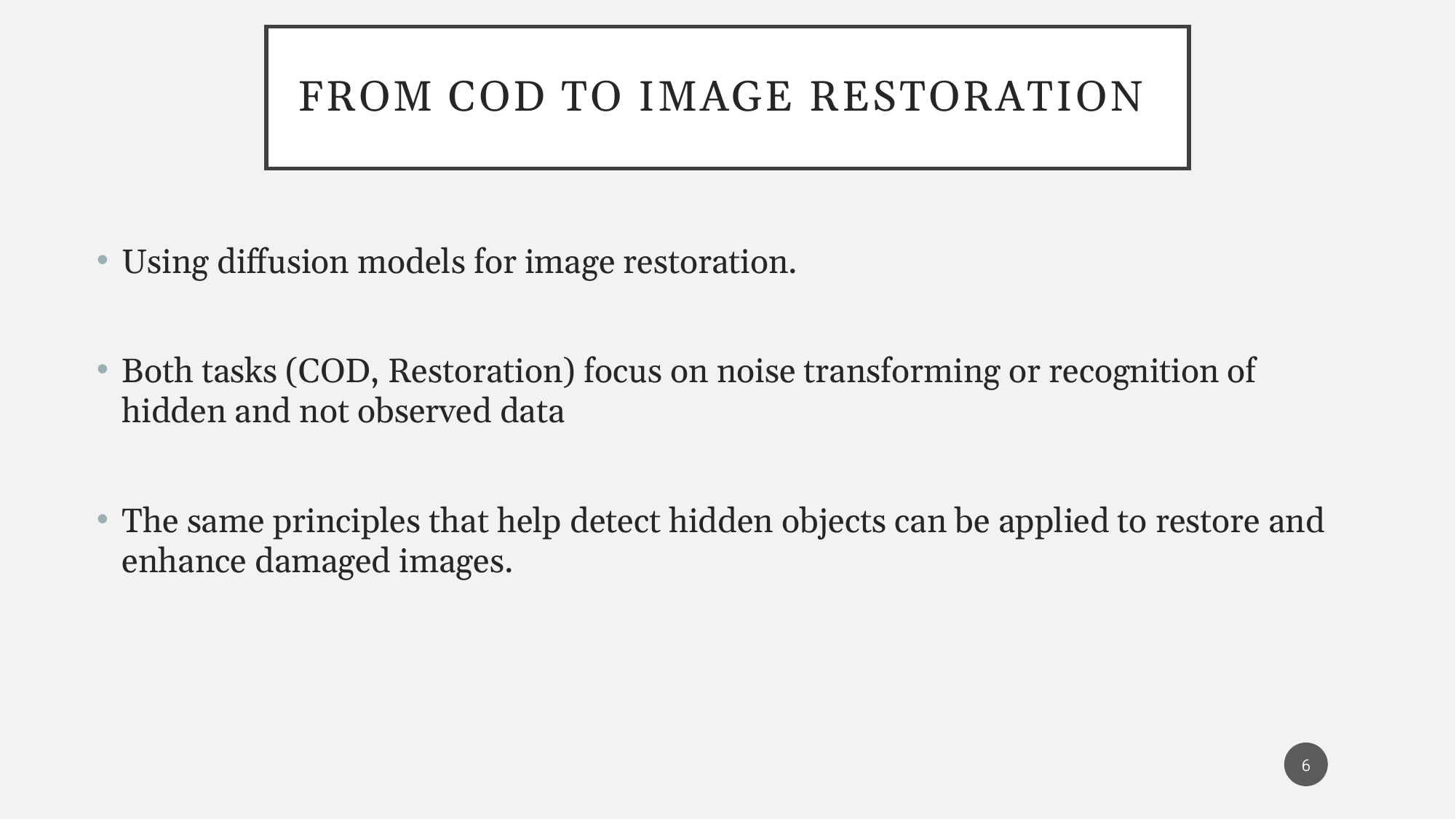

# From COD to image restoration
Using diffusion models for image restoration.

Both tasks (COD, Restoration) focus on noise transforming or recognition of hidden and not observed data

The same principles that help detect hidden objects can be applied to restore and enhance damaged images.
6